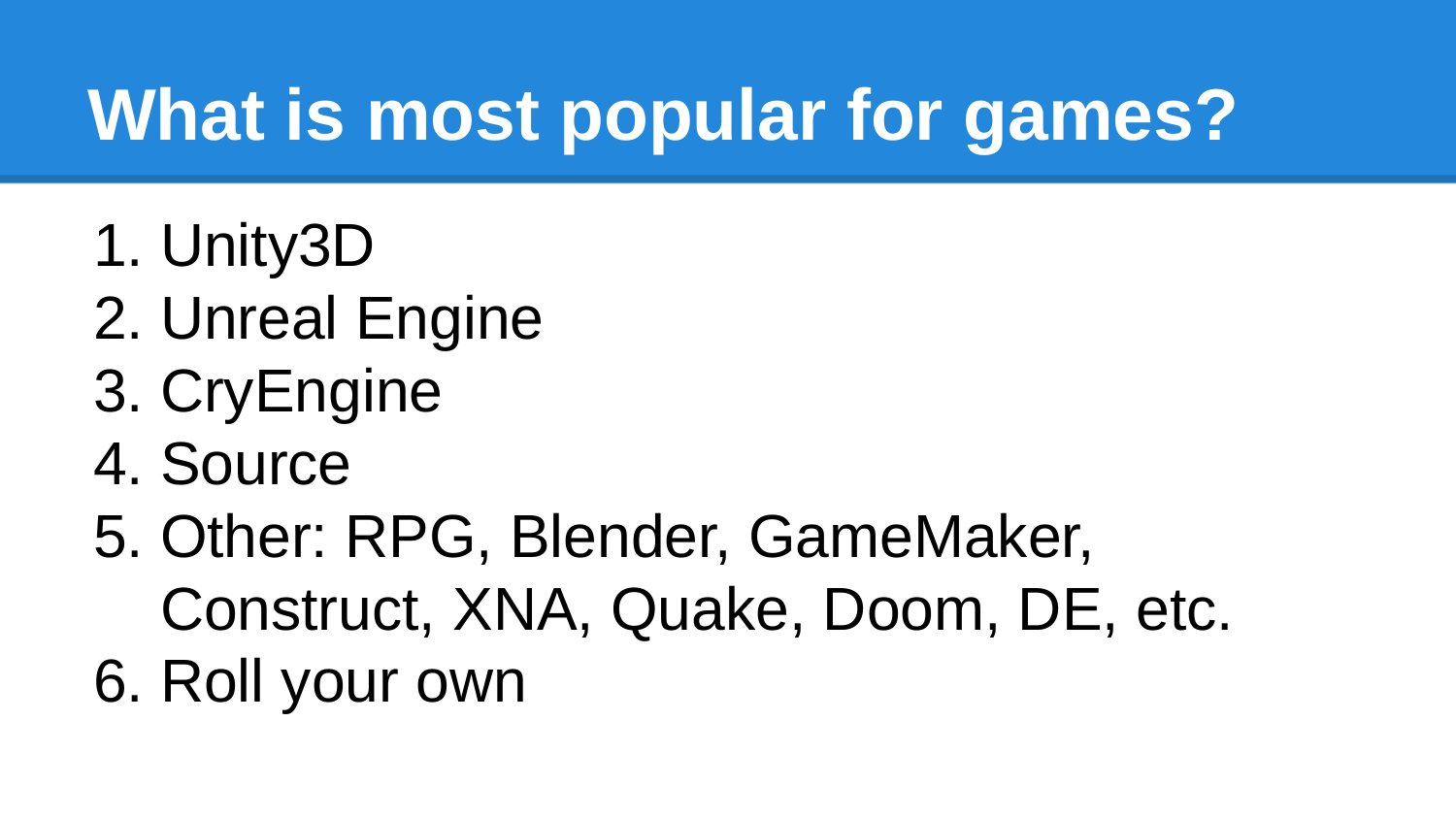

# What is most popular for games?
Unity3D
Unreal Engine
CryEngine
Source
Other: RPG, Blender, GameMaker, Construct, XNA, Quake, Doom, DE, etc.
Roll your own